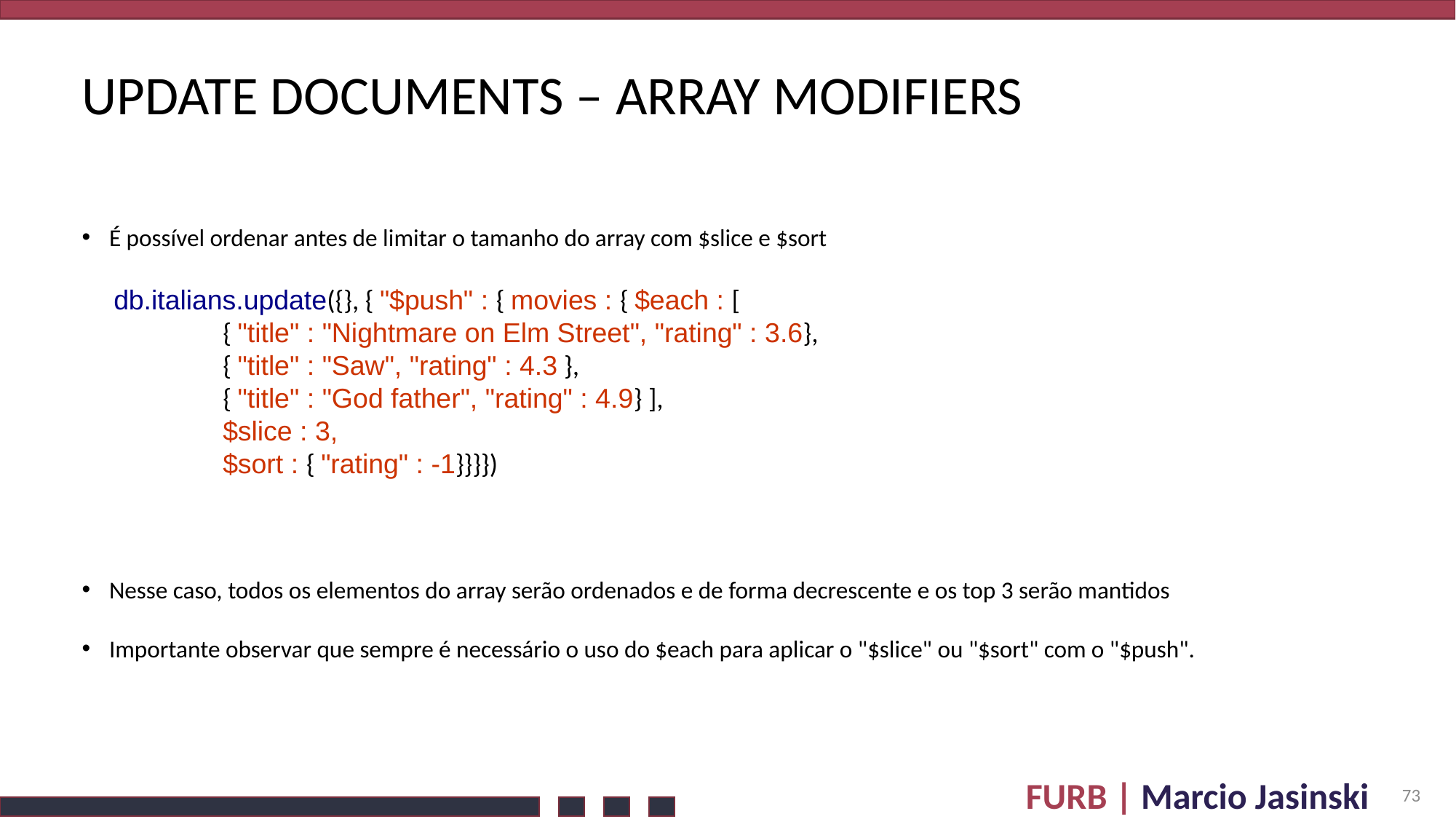

# update Documents – ARRAY MODIFIERS
É possível ordenar antes de limitar o tamanho do array com $slice e $sort

Nesse caso, todos os elementos do array serão ordenados e de forma decrescente e os top 3 serão mantidos
Importante observar que sempre é necessário o uso do $each para aplicar o "$slice" ou "$sort" com o "$push".

db.italians.update({}, { "$push" : { movies : { $each : [
	{ "title" : "Nightmare on Elm Street", "rating" : 3.6},
	{ "title" : "Saw", "rating" : 4.3 },
	{ "title" : "God father", "rating" : 4.9} ],
	$slice : 3,
	$sort : { "rating" : -1}}}})
73